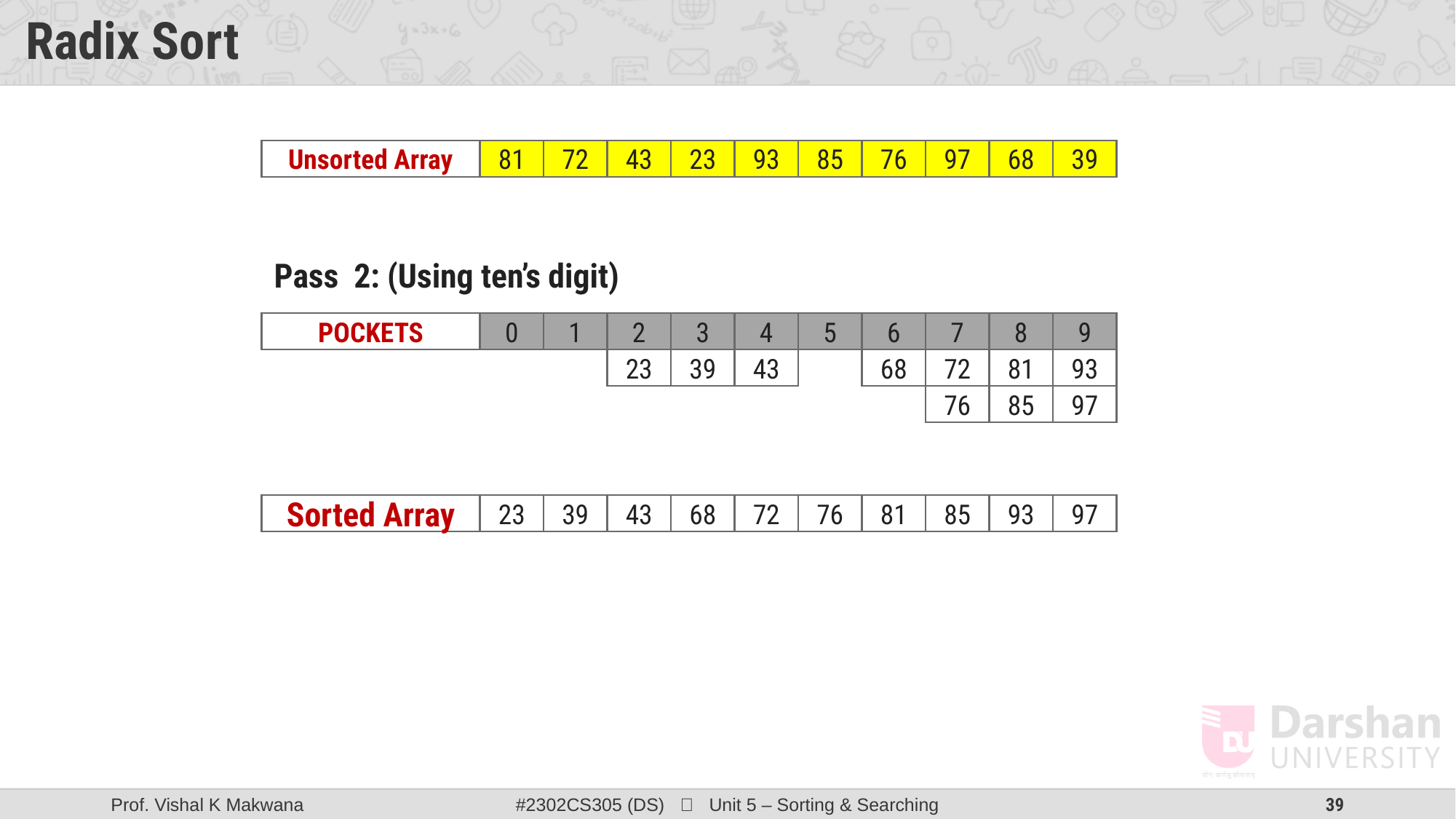

# Radix Sort
Unsorted Array
81
81
72
72
43
43
23
23
93
93
85
85
76
76
97
97
68
68
39
39
Pass  2: (Using ten’s digit)
POCKETS
0
1
2
3
4
5
6
7
8
9
23
39
43
68
72
81
93
76
85
97
Sorted Array
23
39
43
68
72
76
81
85
93
97